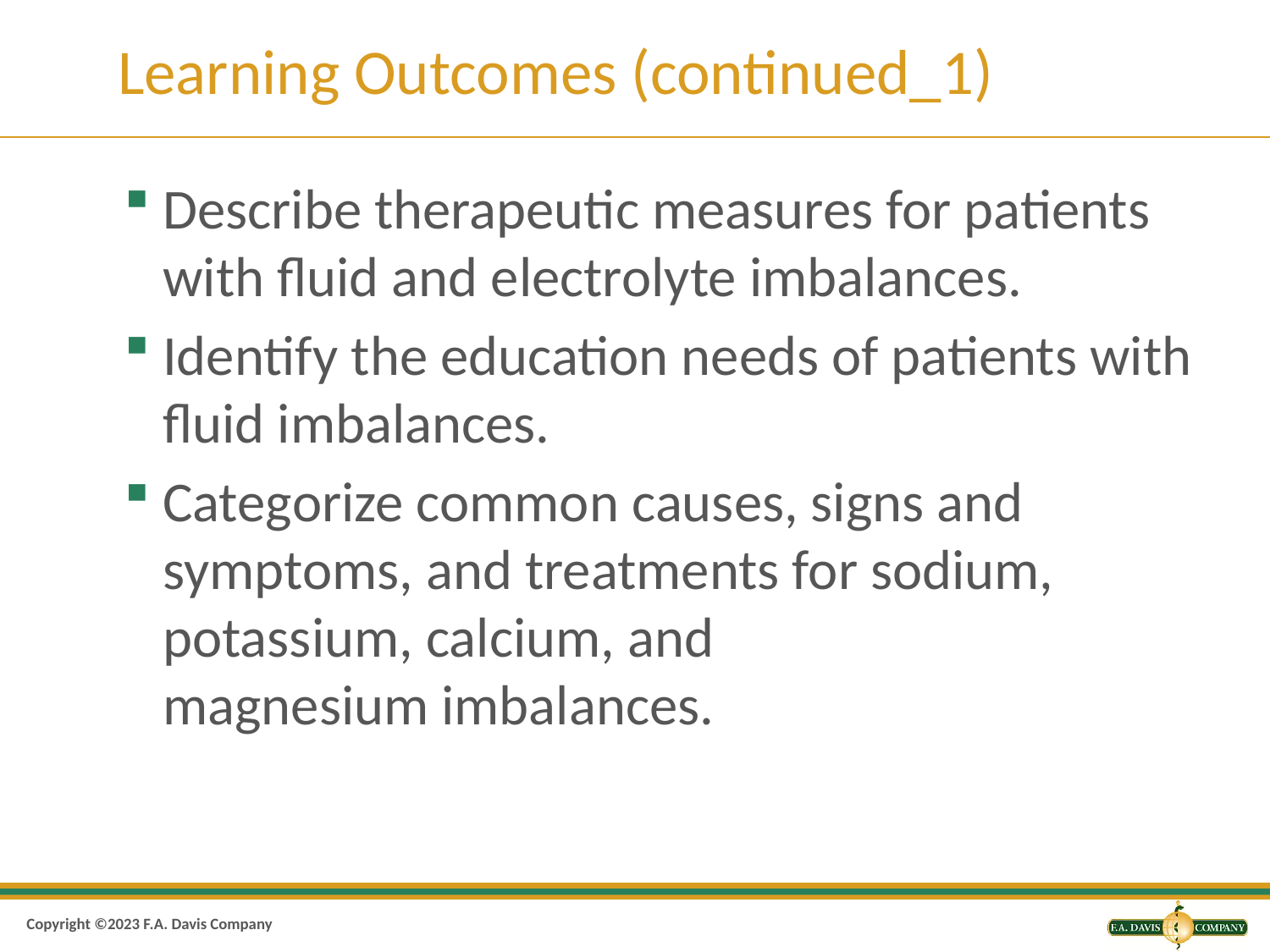

# Learning Outcomes (continued_1)
Describe therapeutic measures for patients with fluid and electrolyte imbalances.
Identify the education needs of patients with fluid imbalances.
Categorize common causes, signs and symptoms, and treatments for sodium, potassium, calcium, and
magnesium imbalances.